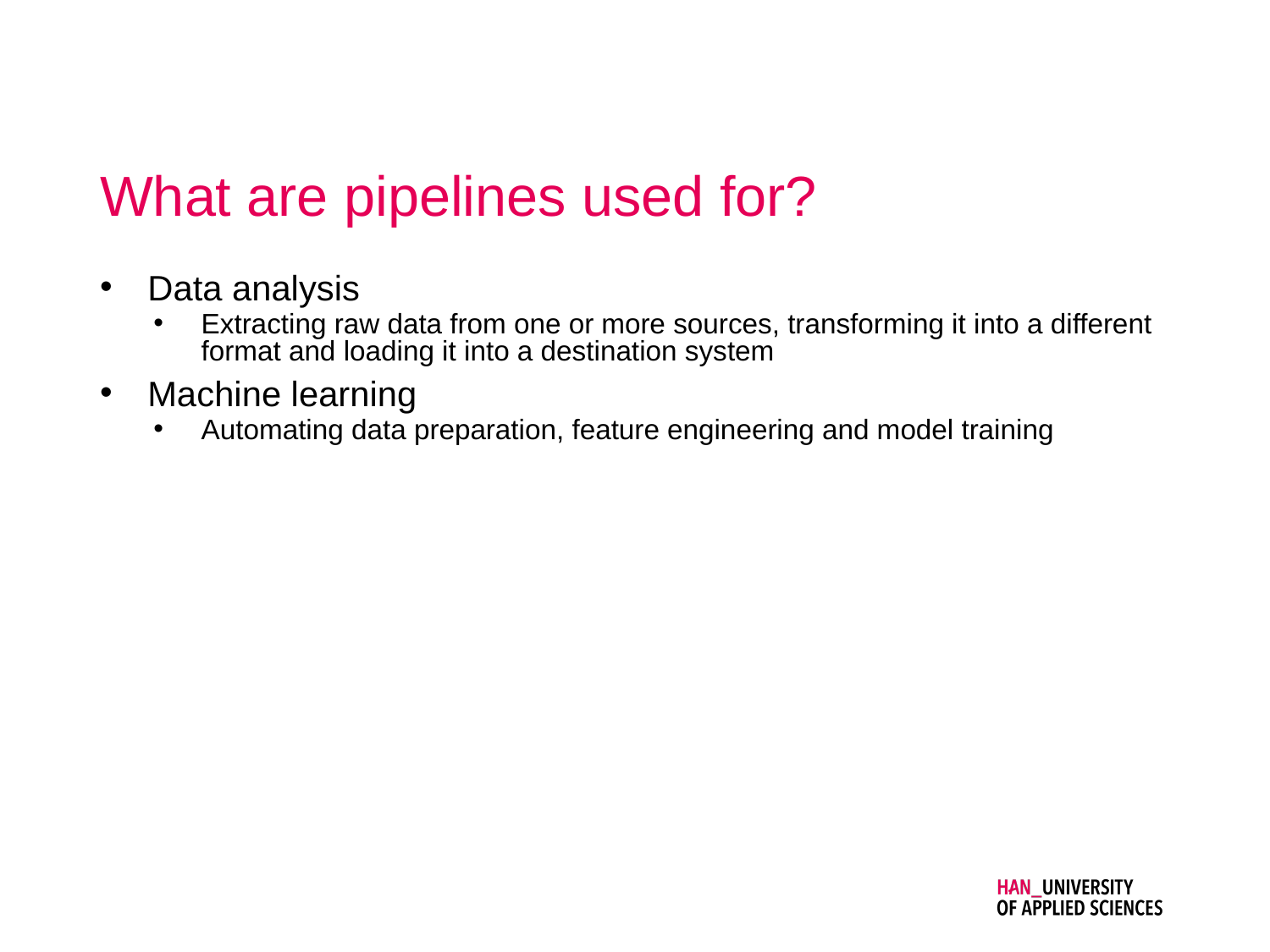

# What are pipelines used for?
Data analysis
Extracting raw data from one or more sources, transforming it into a different format and loading it into a destination system
Machine learning
Automating data preparation, feature engineering and model training